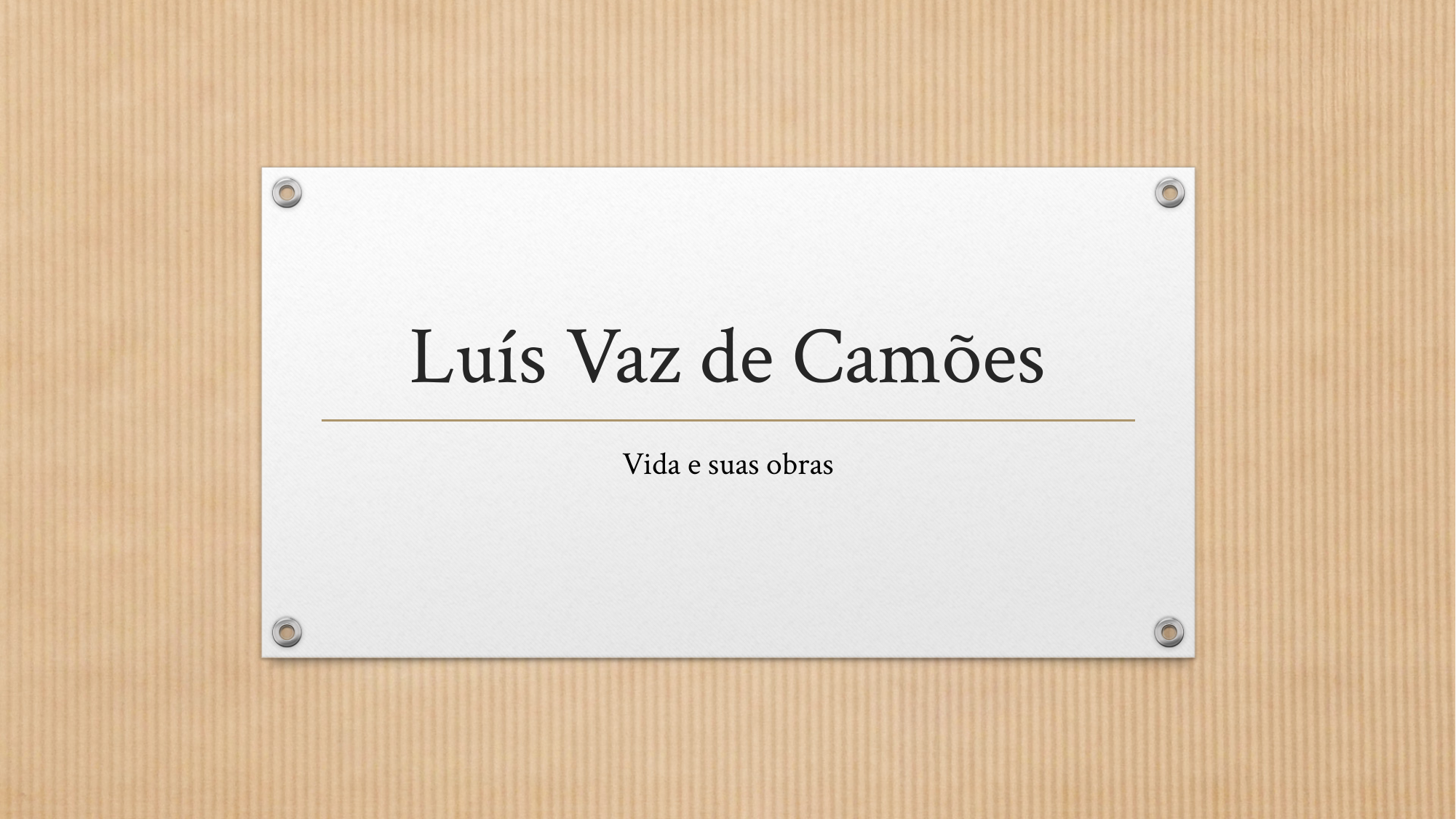

# Luís Vaz de Camões
Vida e suas obras